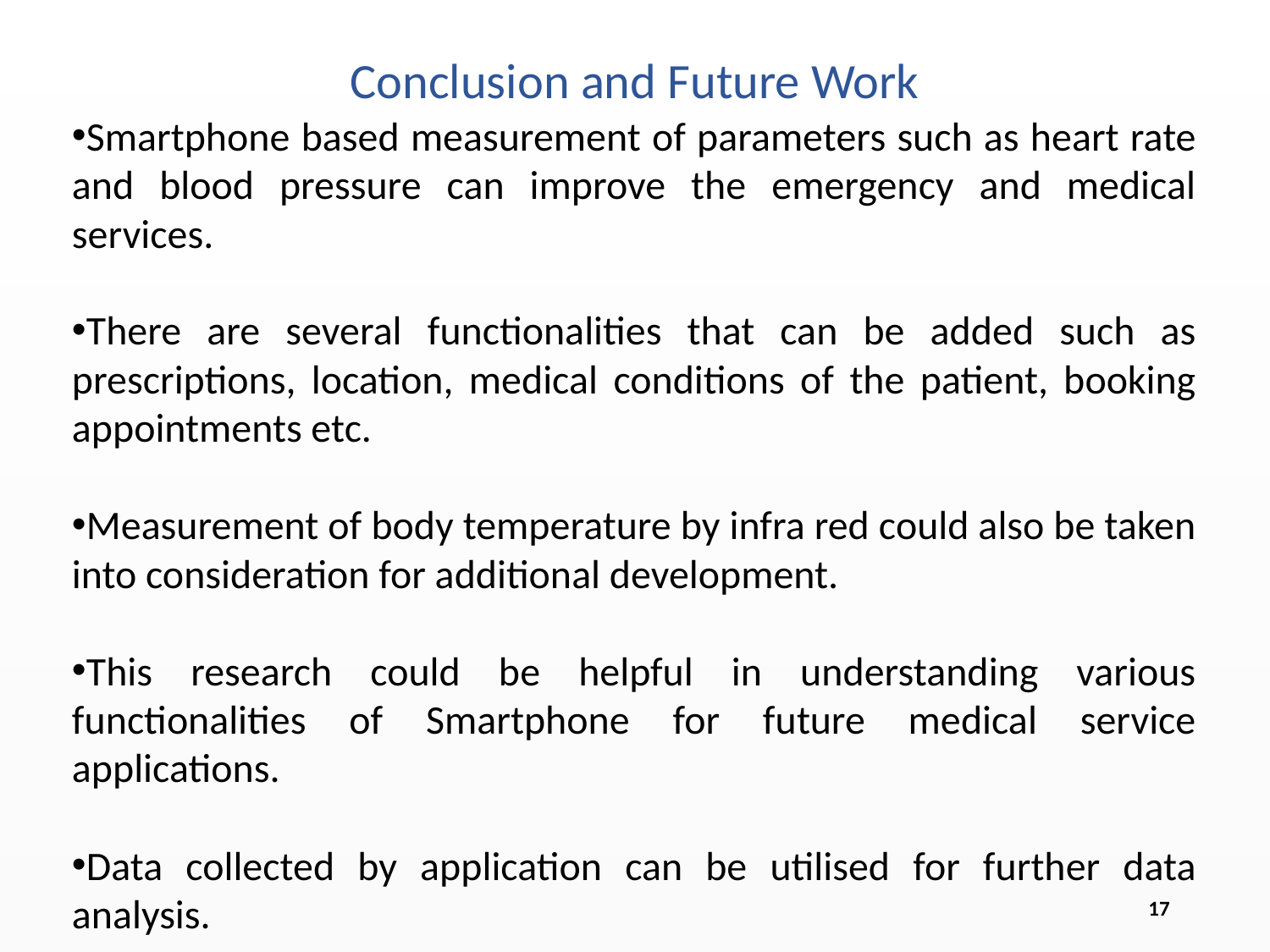

# Conclusion and Future Work
Smartphone based measurement of parameters such as heart rate and blood pressure can improve the emergency and medical services.

There are several functionalities that can be added such as prescriptions, location, medical conditions of the patient, booking appointments etc.

Measurement of body temperature by infra red could also be taken into consideration for additional development.

This research could be helpful in understanding various functionalities of Smartphone for future medical service applications.

Data collected by application can be utilised for further data analysis.
17